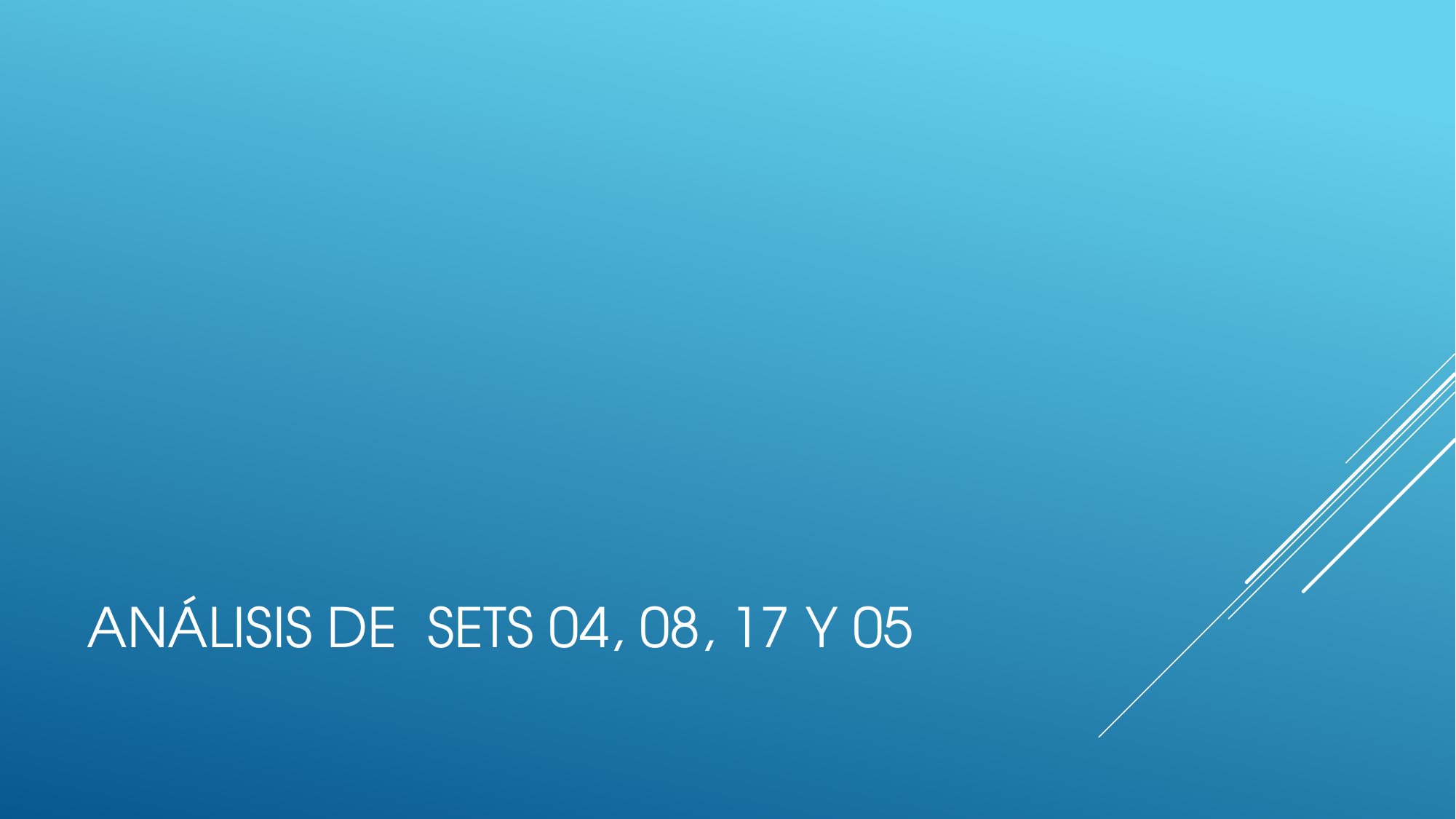

# Análisis de  sets 04, 08, 17 y 05